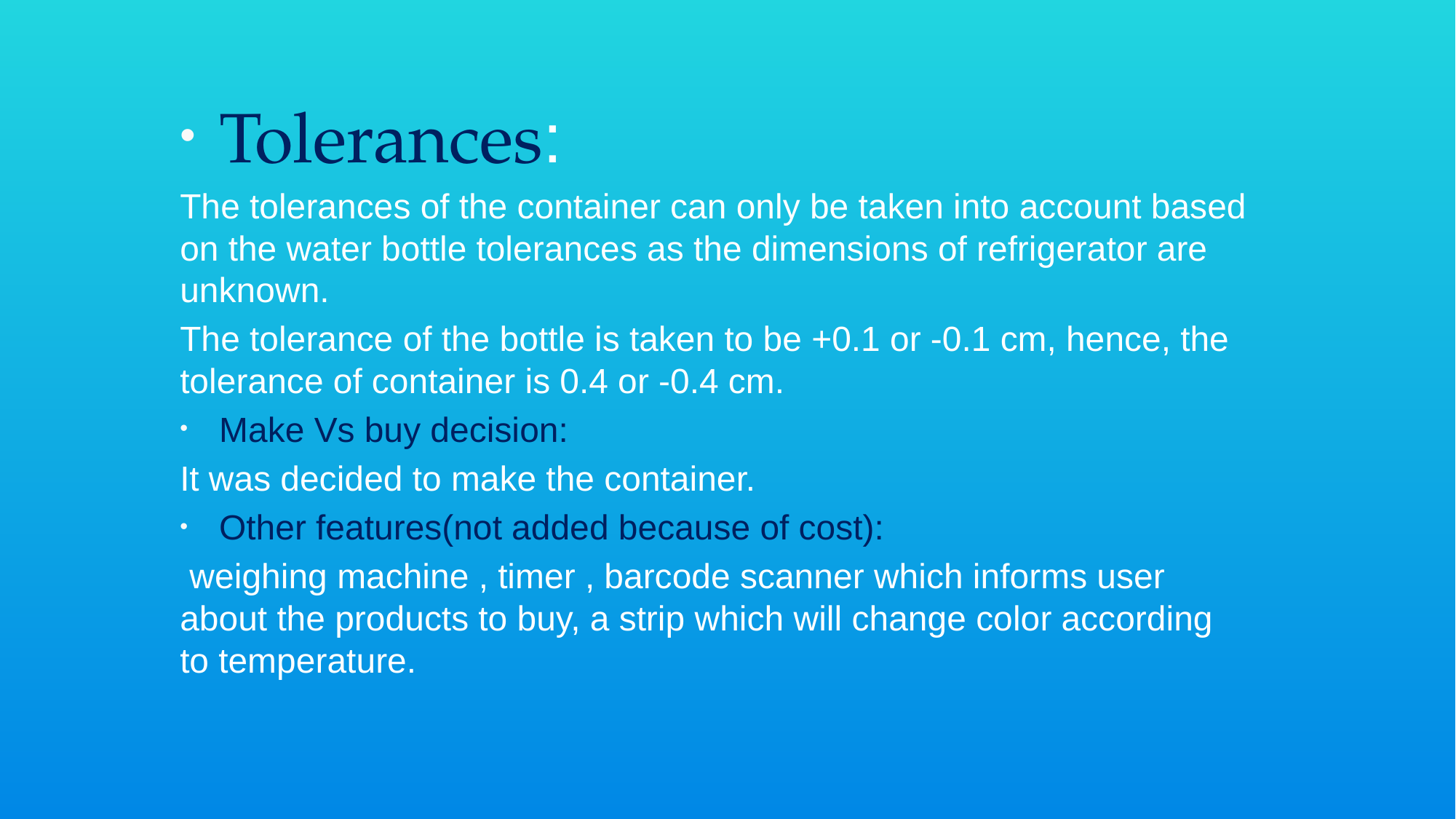

Tolerances:
The tolerances of the container can only be taken into account based on the water bottle tolerances as the dimensions of refrigerator are unknown.
The tolerance of the bottle is taken to be +0.1 or -0.1 cm, hence, the tolerance of container is 0.4 or -0.4 cm.
Make Vs buy decision:
It was decided to make the container.
Other features(not added because of cost):
 weighing machine , timer , barcode scanner which informs user about the products to buy, a strip which will change color according to temperature.